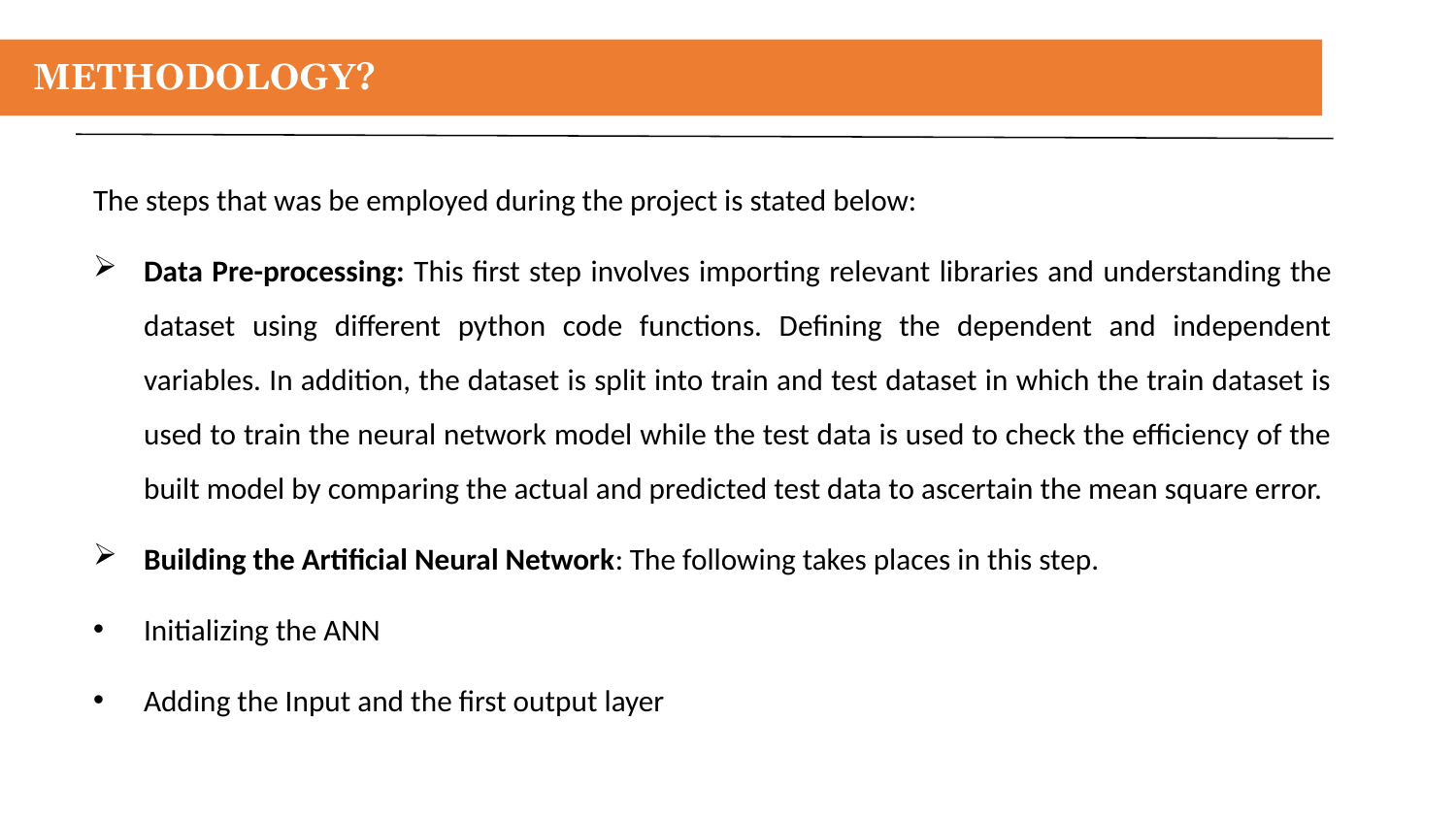

METHODOLOGY?
The steps that was be employed during the project is stated below:
Data Pre-processing: This first step involves importing relevant libraries and understanding the dataset using different python code functions. Defining the dependent and independent variables. In addition, the dataset is split into train and test dataset in which the train dataset is used to train the neural network model while the test data is used to check the efficiency of the built model by comparing the actual and predicted test data to ascertain the mean square error.
Building the Artificial Neural Network: The following takes places in this step.
Initializing the ANN
Adding the Input and the first output layer